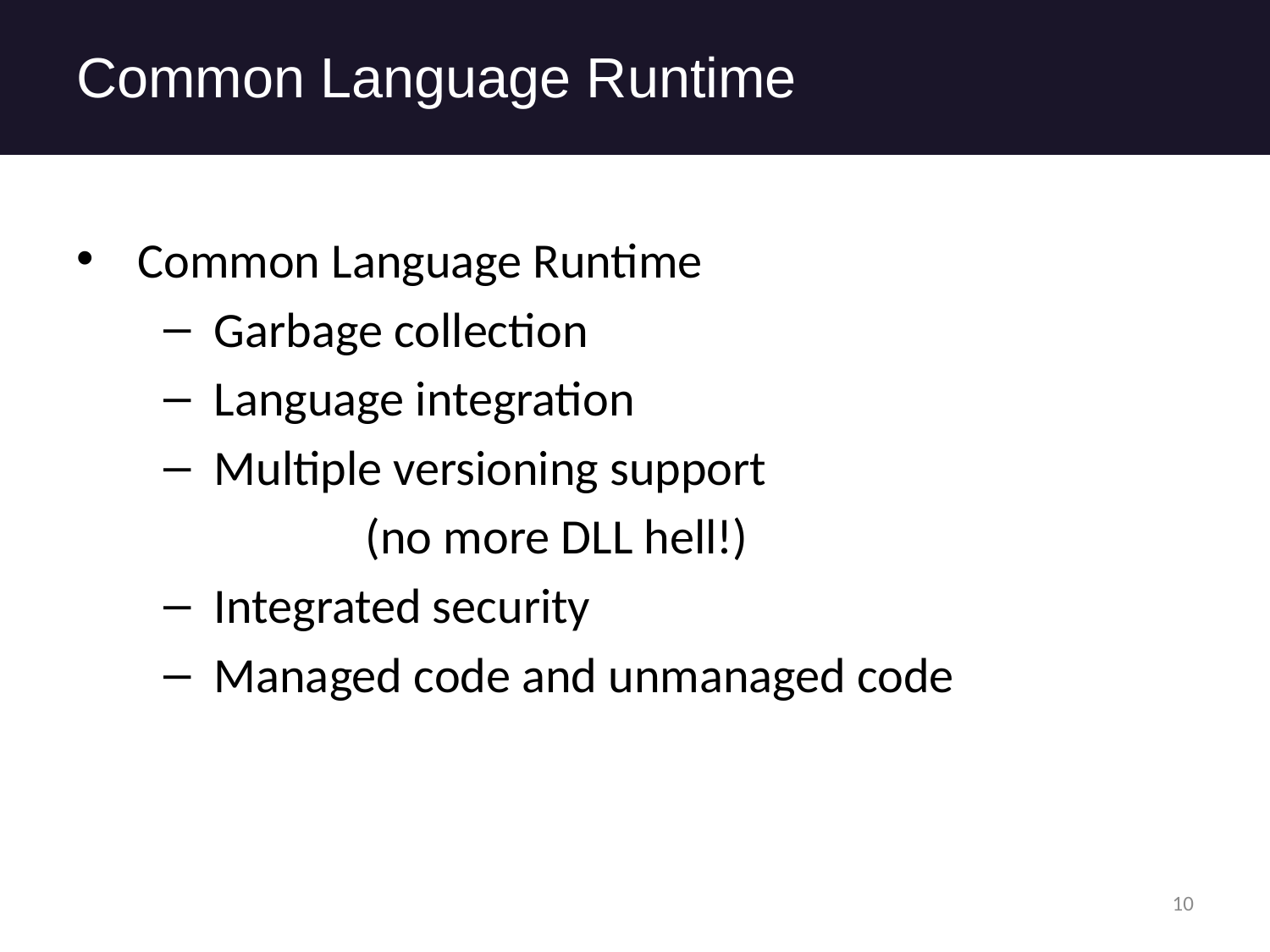

# Common Language Runtime
Common Language Runtime
Garbage collection
Language integration
Multiple versioning support
                  (no more DLL hell!)
Integrated security
Managed code and unmanaged code

10